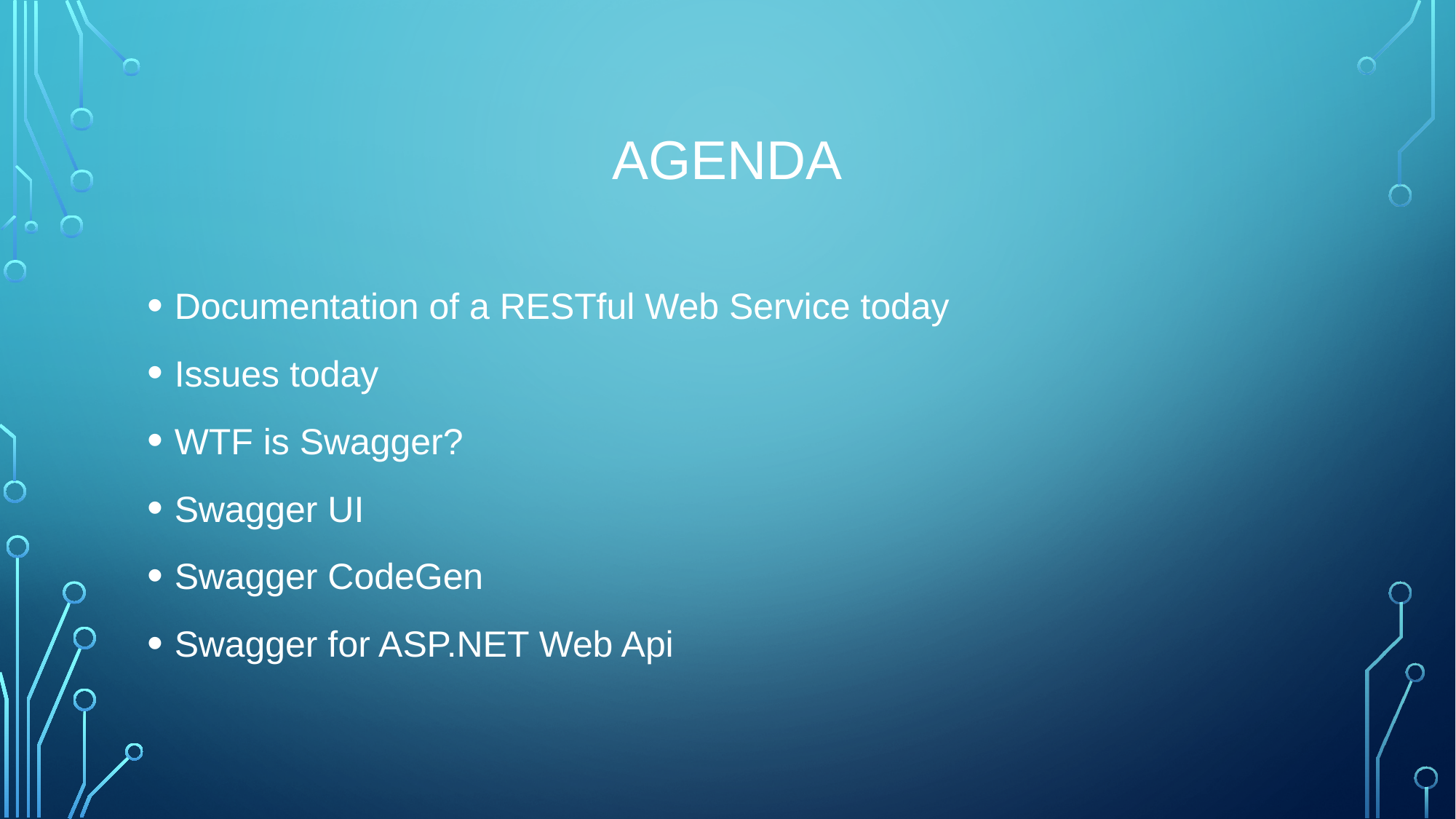

# Agenda
Documentation of a RESTful Web Service today
Issues today
WTF is Swagger?
Swagger UI
Swagger CodeGen
Swagger for ASP.NET Web Api